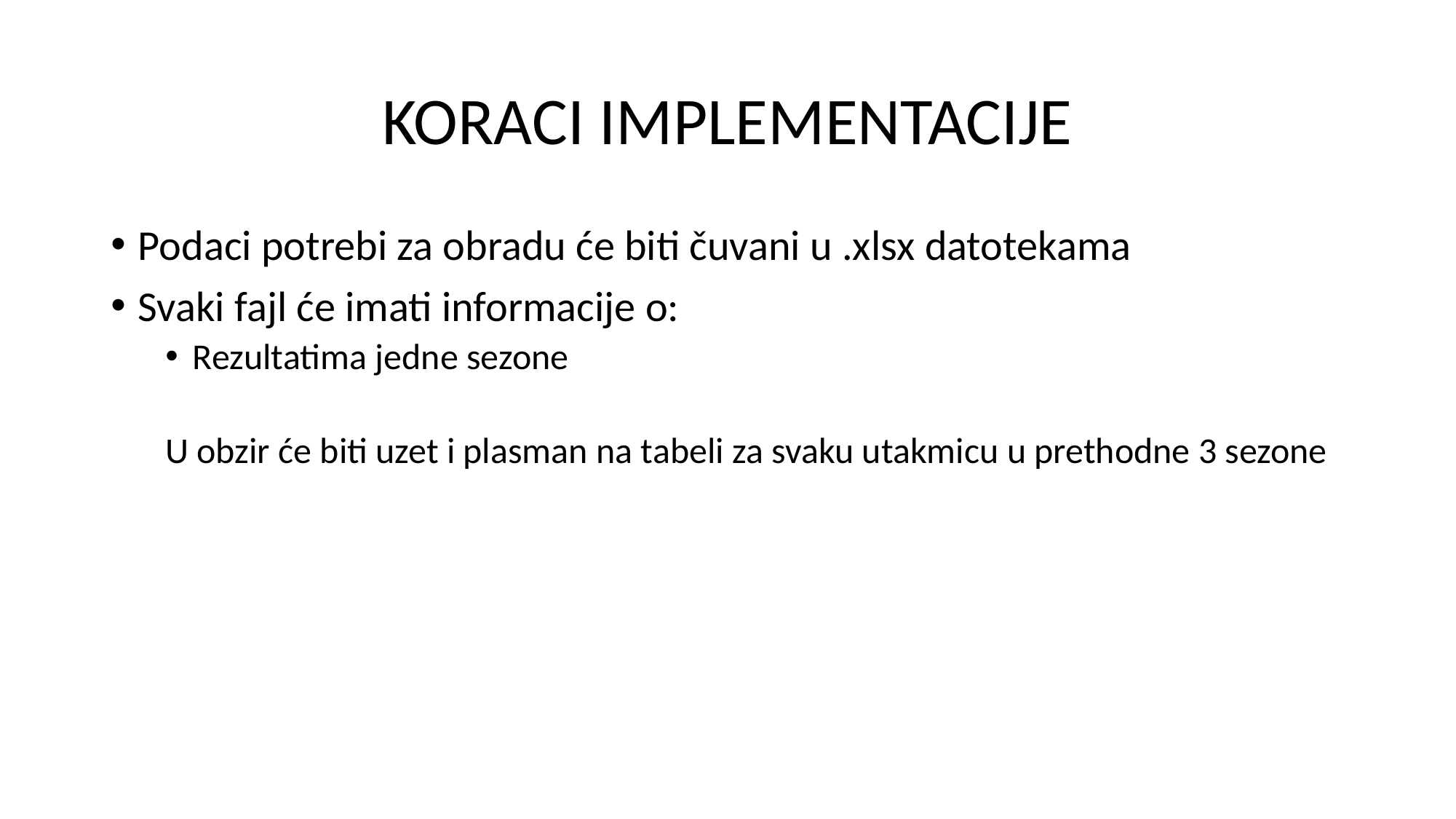

# KORACI IMPLEMENTACIJE
Podaci potrebi za obradu će biti čuvani u .xlsx datotekama
Svaki fajl će imati informacije o:
Rezultatima jedne sezone

U obzir će biti uzet i plasman na tabeli za svaku utakmicu u prethodne 3 sezone